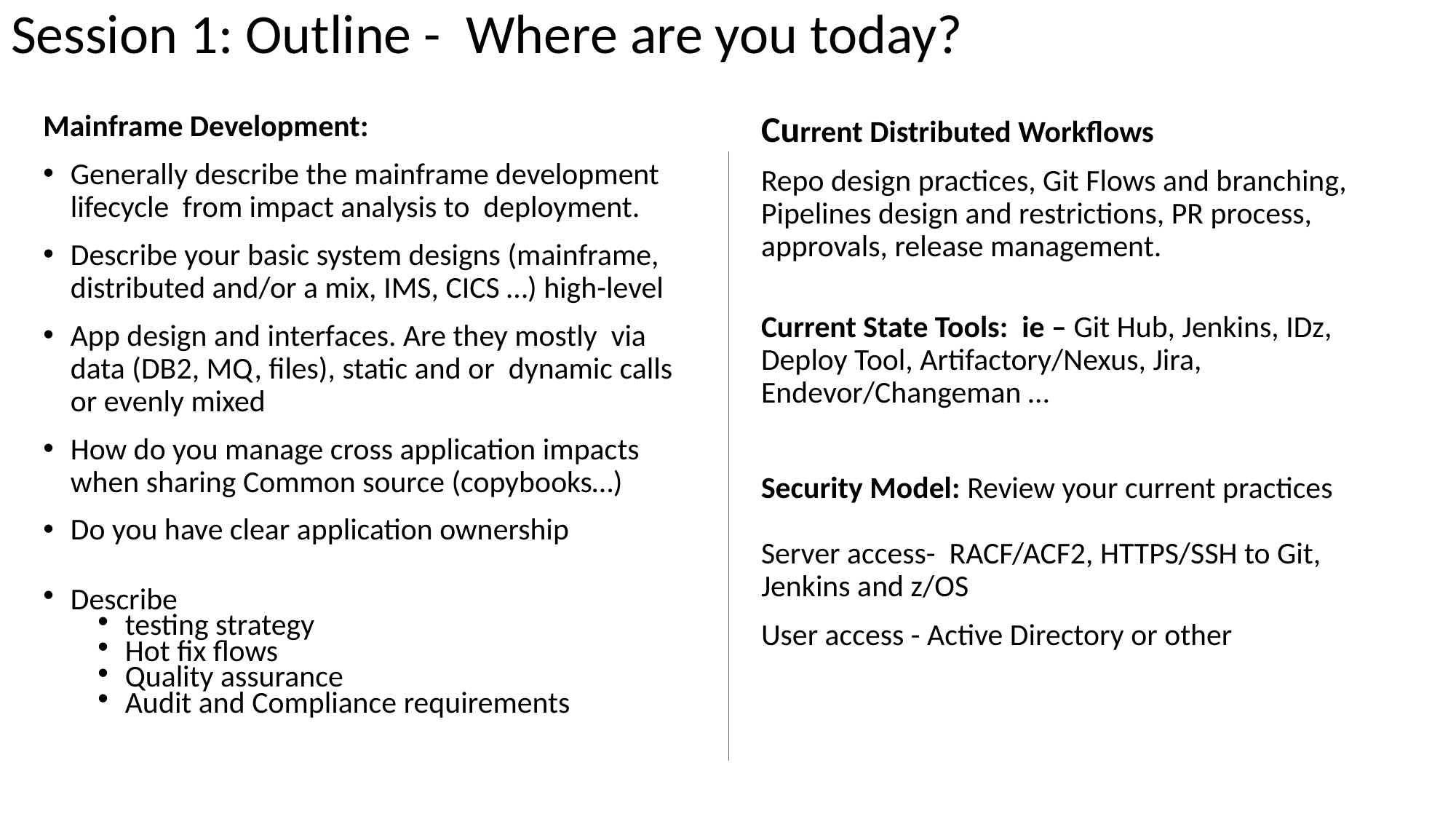

# Session 1: Outline -  Where are you today?
Mainframe Development:
Generally describe the mainframe development lifecycle  from impact analysis to  deployment.
Describe your basic system designs (mainframe, distributed and/or a mix, IMS, CICS …) high-level
App design and interfaces. Are they mostly  via data (DB2, MQ, files), static and or  dynamic calls or evenly mixed
How do you manage cross application impacts  when sharing Common source (copybooks…)
Do you have clear application ownership

Describe
testing strategy
Hot fix flows
Quality assurance
Audit and Compliance requirements
Current Distributed Workflows
Repo design practices, Git Flows and branching, Pipelines design and restrictions, PR process, approvals, release management.
Current State Tools:  ie – Git Hub, Jenkins, IDz, Deploy Tool, Artifactory/Nexus, Jira,  Endevor/Changeman …

Security Model: Review your current practices
Server access-  RACF/ACF2, HTTPS/SSH to Git,  Jenkins and z/OS
User access - Active Directory or other